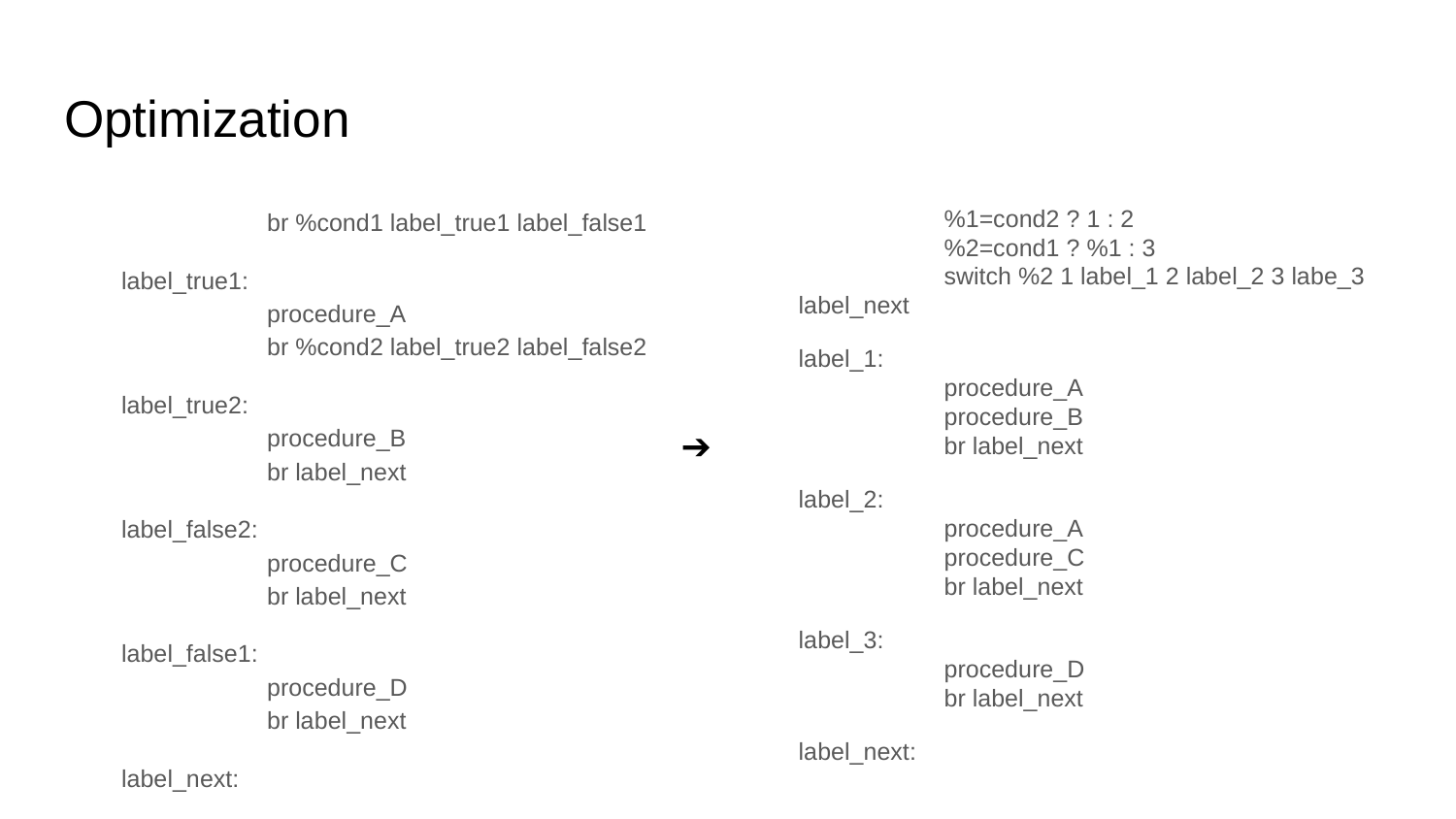

# Optimization
	br %cond1 label_true1 label_false1
label_true1:
	procedure_A
	br %cond2 label_true2 label_false2
label_true2:
	procedure_B
	br label_next
label_false2:
	procedure_C
	br label_next
label_false1:
	procedure_D
	br label_next
label_next:
	%1=cond2 ? 1 : 2
	%2=cond1 ? %1 : 3
	switch %2 1 label_1 2 label_2 3 labe_3 label_next
label_1:
	procedure_A
	procedure_B
	br label_next
label_2:
	procedure_A
	procedure_C
	br label_next
label_3:
	procedure_D
	br label_next
label_next:

➔